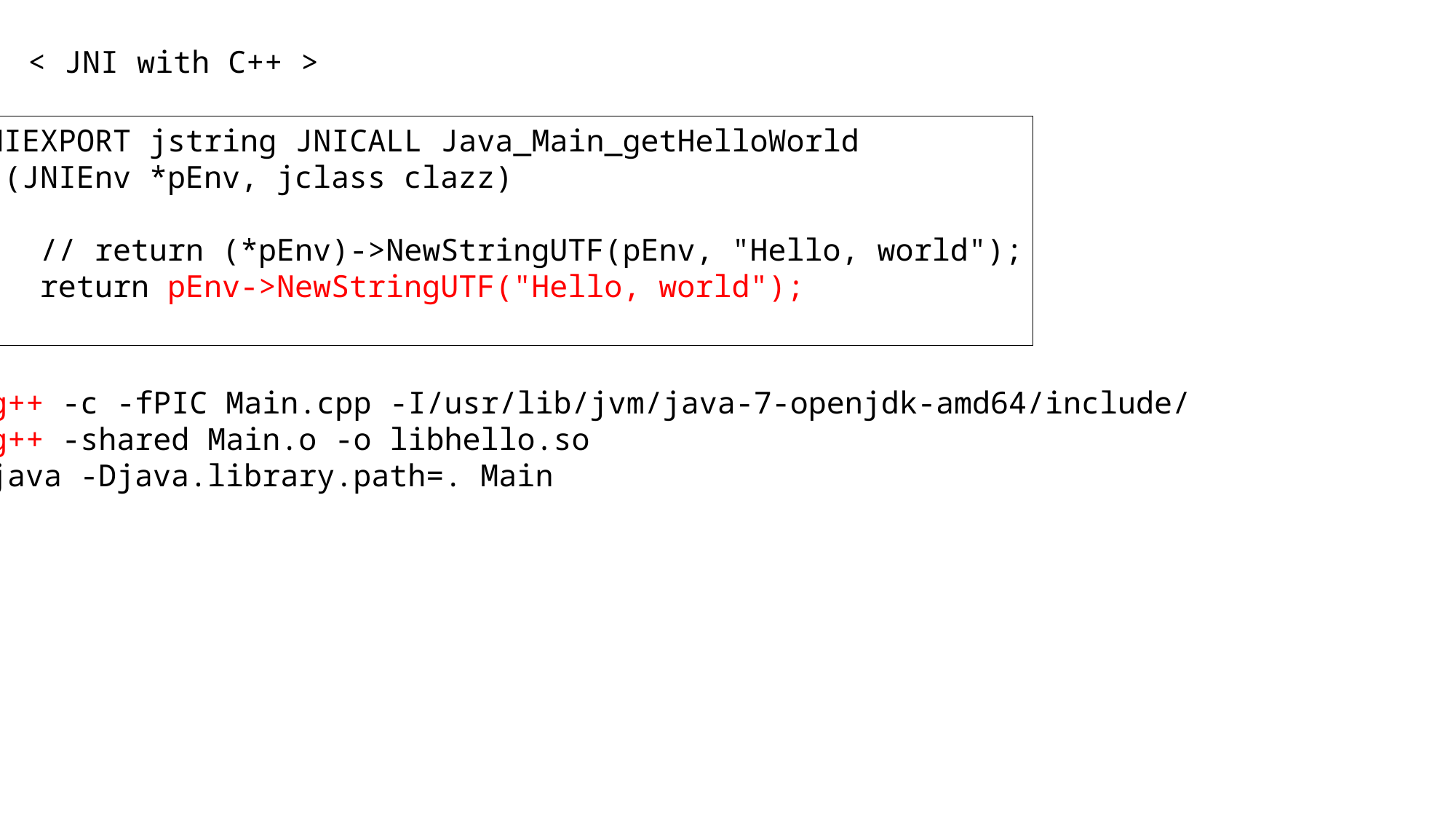

< JNI with C++ >
JNIEXPORT jstring JNICALL Java_Main_getHelloWorld
  (JNIEnv *pEnv, jclass clazz)
{
    // return (*pEnv)->NewStringUTF(pEnv, "Hello, world");
    return pEnv->NewStringUTF("Hello, world");
}
# g++ -c -fPIC Main.cpp -I/usr/lib/jvm/java-7-openjdk-amd64/include/
# g++ -shared Main.o -o libhello.so
# java -Djava.library.path=. Main